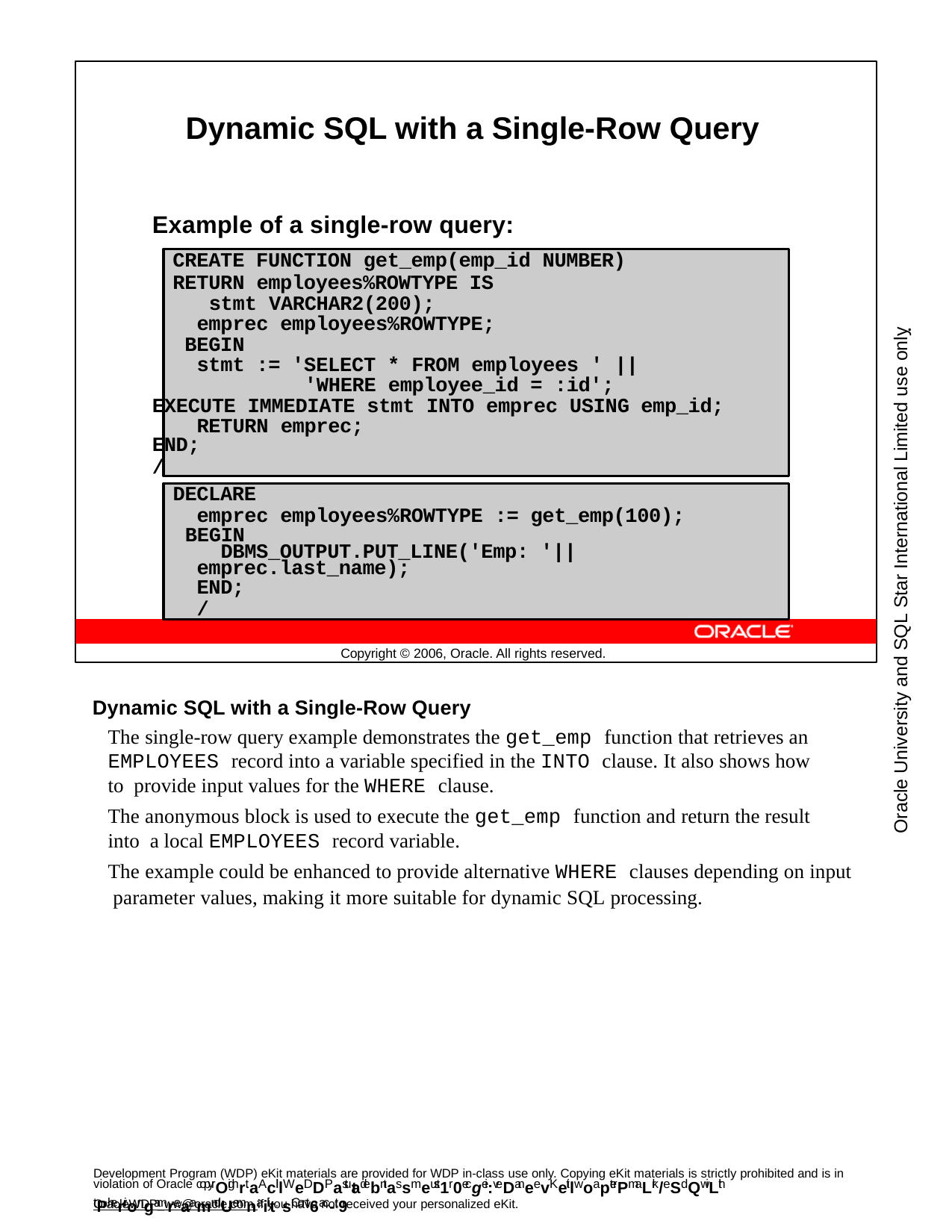

Dynamic SQL with a Single-Row Query
Example of a single-row query:
CREATE FUNCTION get_emp(emp_id NUMBER)
RETURN employees%ROWTYPE IS  stmt VARCHAR2(200);
emprec employees%ROWTYPE;  BEGIN
stmt := 'SELECT * FROM employees ' ||  'WHERE employee_id = :id';
EXECUTE IMMEDIATE stmt INTO emprec USING emp_id;  RETURN emprec;
END;
/

Oracle University and SQL Star International Limited use onlyฺ
DECLARE
emprec employees%ROWTYPE := get_emp(100);  BEGIN
DBMS_OUTPUT.PUT_LINE('Emp: '||emprec.last_name);
END;
/
Copyright © 2006, Oracle. All rights reserved.
Dynamic SQL with a Single-Row Query
The single-row query example demonstrates the get_emp function that retrieves an  EMPLOYEES record into a variable specified in the INTO clause. It also shows how to  provide input values for the WHERE clause.
The anonymous block is used to execute the get_emp function and return the result into  a local EMPLOYEES record variable.
The example could be enhanced to provide alternative WHERE clauses depending on input  parameter values, making it more suitable for dynamic SQL processing.
Development Program (WDP) eKit materials are provided for WDP in-class use only. Copying eKit materials is strictly prohibited and is in
violation of Oracle copyrOighrt.aAclllWeDDP astutadebntas smeust1r0ecgei:veDaneevKeitlwoapterPmaLrk/eSdQwiLth tPherirongamreaamnd Uemnaiilt. sCont6ac-t9
OracleWDP_ww@oracle.com if you have not received your personalized eKit.